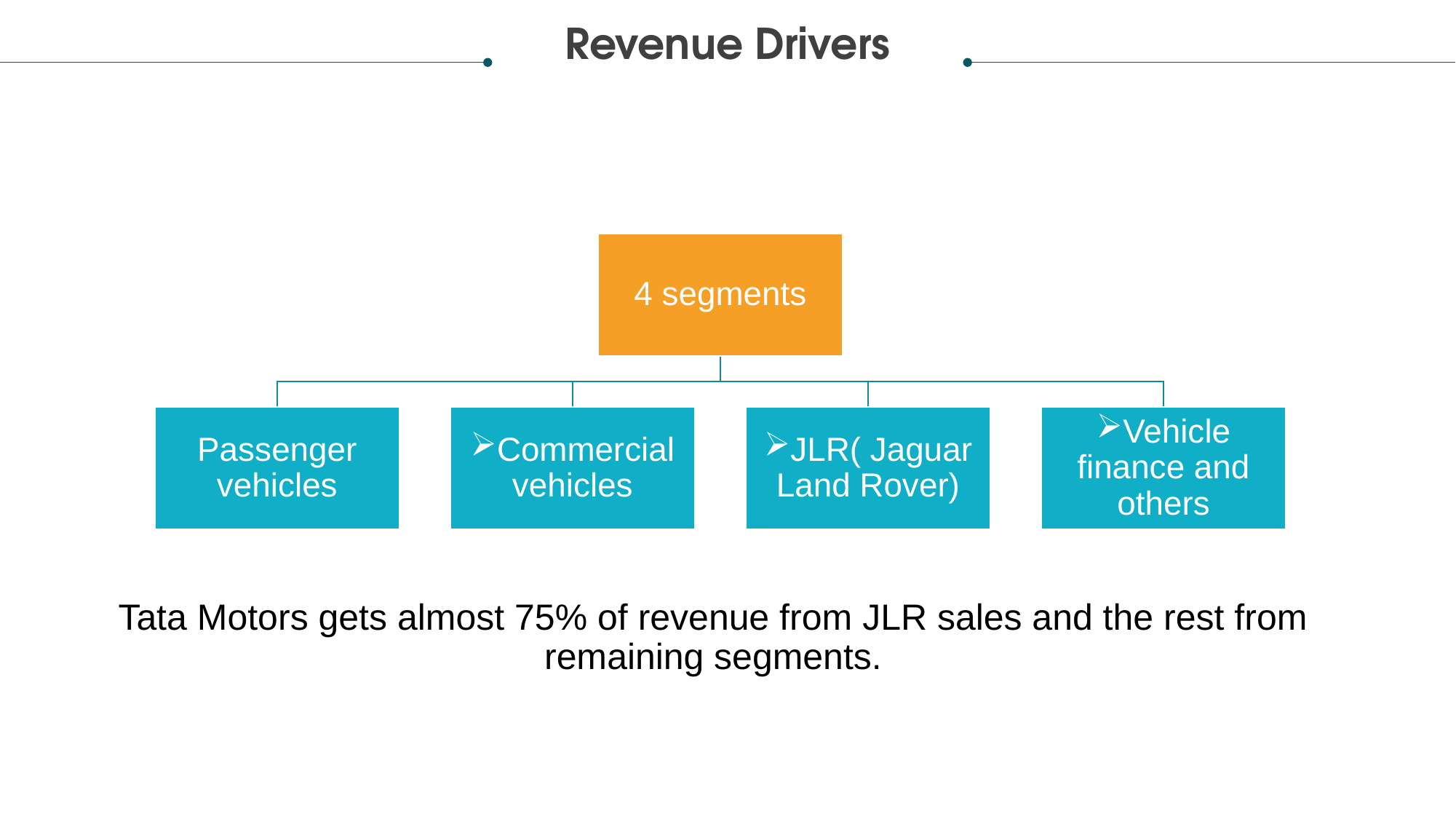

Revenue Drivers
4 segments
Passenger vehicles
Commercial vehicles
JLR( Jaguar Land Rover)
Vehicle finance and others

Tata Motors gets almost 75% of revenue from JLR sales and the rest from remaining segments.